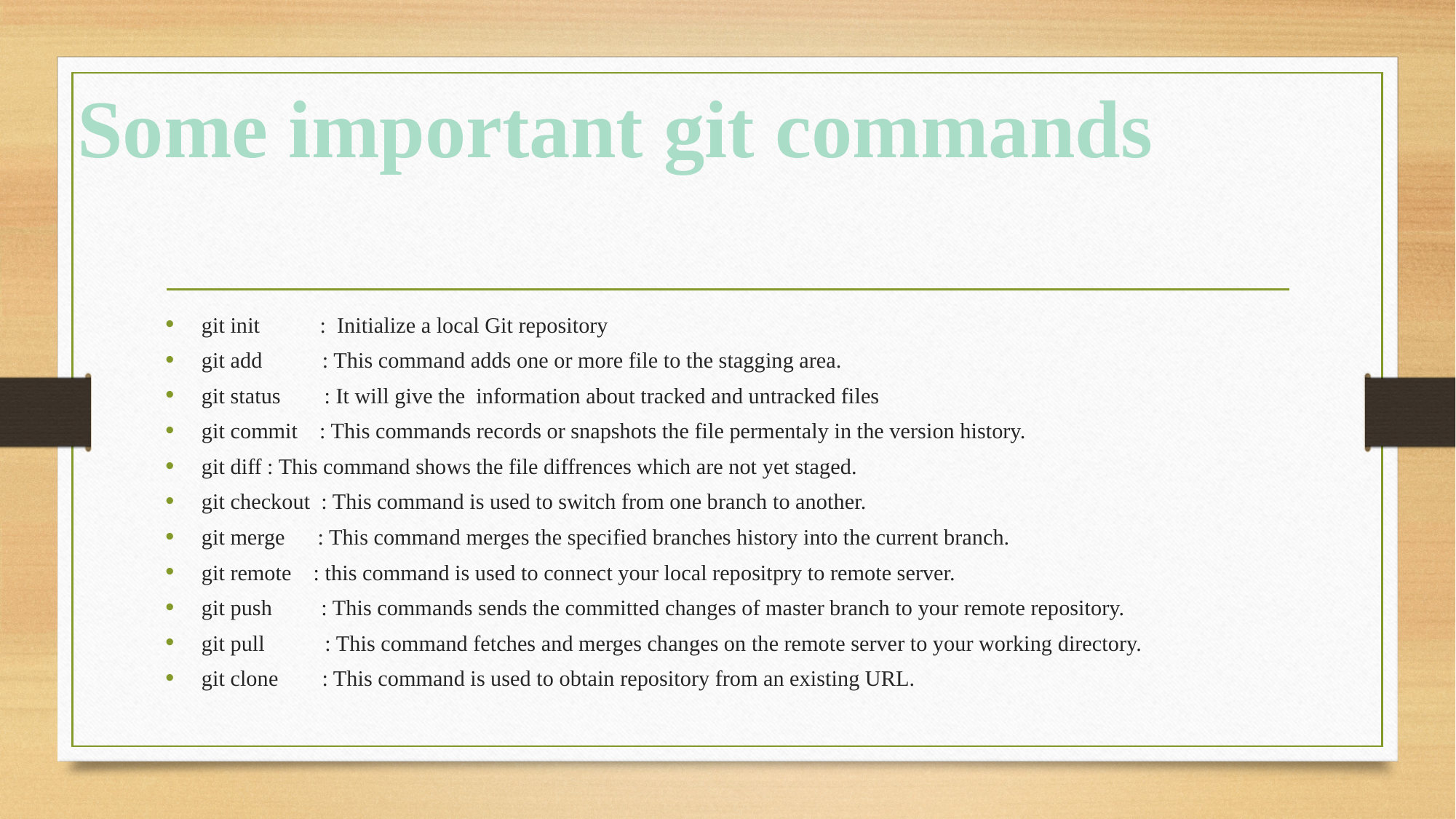

Some important git commands
git init           :  Initialize a local Git repository
git add           : This command adds one or more file to the stagging area.
git status        : It will give the  information about tracked and untracked files
git commit    : This commands records or snapshots the file permentaly in the version history.
git diff : This command shows the file diffrences which are not yet staged.
git checkout  : This command is used to switch from one branch to another.
git merge      : This command merges the specified branches history into the current branch.
git remote    : this command is used to connect your local repositpry to remote server.
git push         : This commands sends the committed changes of master branch to your remote repository.
git pull           : This command fetches and merges changes on the remote server to your working directory.
git clone        : This command is used to obtain repository from an existing URL.